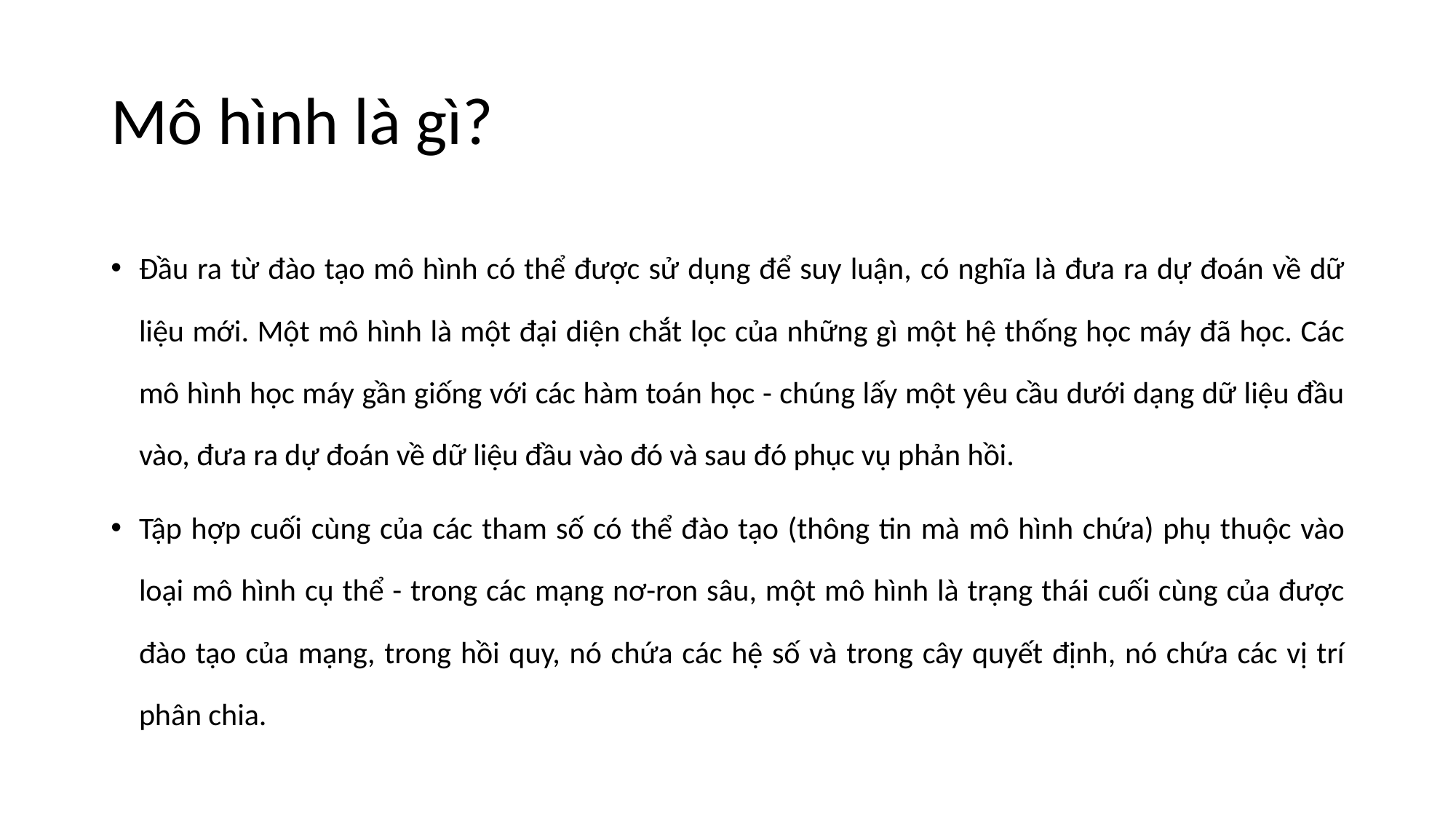

# Mô hình là gì?
Đầu ra từ đào tạo mô hình có thể được sử dụng để suy luận, có nghĩa là đưa ra dự đoán về dữ liệu mới. Một mô hình là một đại diện chắt lọc của những gì một hệ thống học máy đã học. Các mô hình học máy gần giống với các hàm toán học - chúng lấy một yêu cầu dưới dạng dữ liệu đầu vào, đưa ra dự đoán về dữ liệu đầu vào đó và sau đó phục vụ phản hồi.
Tập hợp cuối cùng của các tham số có thể đào tạo (thông tin mà mô hình chứa) phụ thuộc vào loại mô hình cụ thể - trong các mạng nơ-ron sâu, một mô hình là trạng thái cuối cùng của được đào tạo của mạng, trong hồi quy, nó chứa các hệ số và trong cây quyết định, nó chứa các vị trí phân chia.